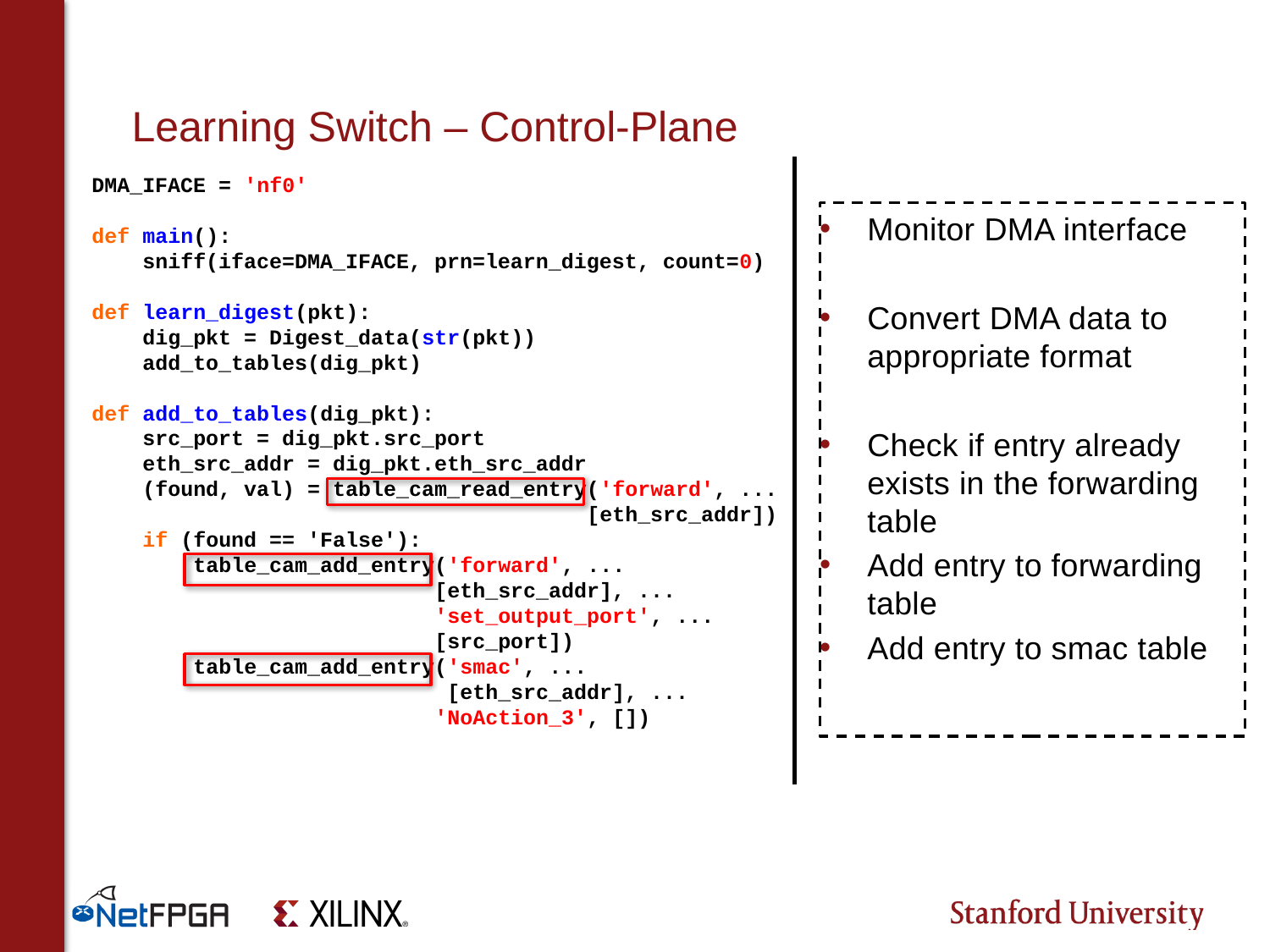

# Learning Switch – Control-Plane
DMA_IFACE = 'nf0'

def main():
    sniff(iface=DMA_IFACE, prn=learn_digest, count=0)

def learn_digest(pkt):
    dig_pkt = Digest_data(str(pkt))
    add_to_tables(dig_pkt)

def add_to_tables(dig_pkt):
    src_port = dig_pkt.src_port
    eth_src_addr = dig_pkt.eth_src_addr
    (found, val) = table_cam_read_entry('forward', ...
                                       [eth_src_addr])
    if (found == 'False'):
        table_cam_add_entry('forward', ...
                           [eth_src_addr], ...
                           'set_output_port', ...
                           [src_port])
        table_cam_add_entry('smac', ...
                            [eth_src_addr], ...
                           'NoAction_3', [])

Monitor DMA interface

Convert DMA data to appropriate format

Check if entry already exists in the forwarding table
Add entry to forwarding table
Add entry to smac table